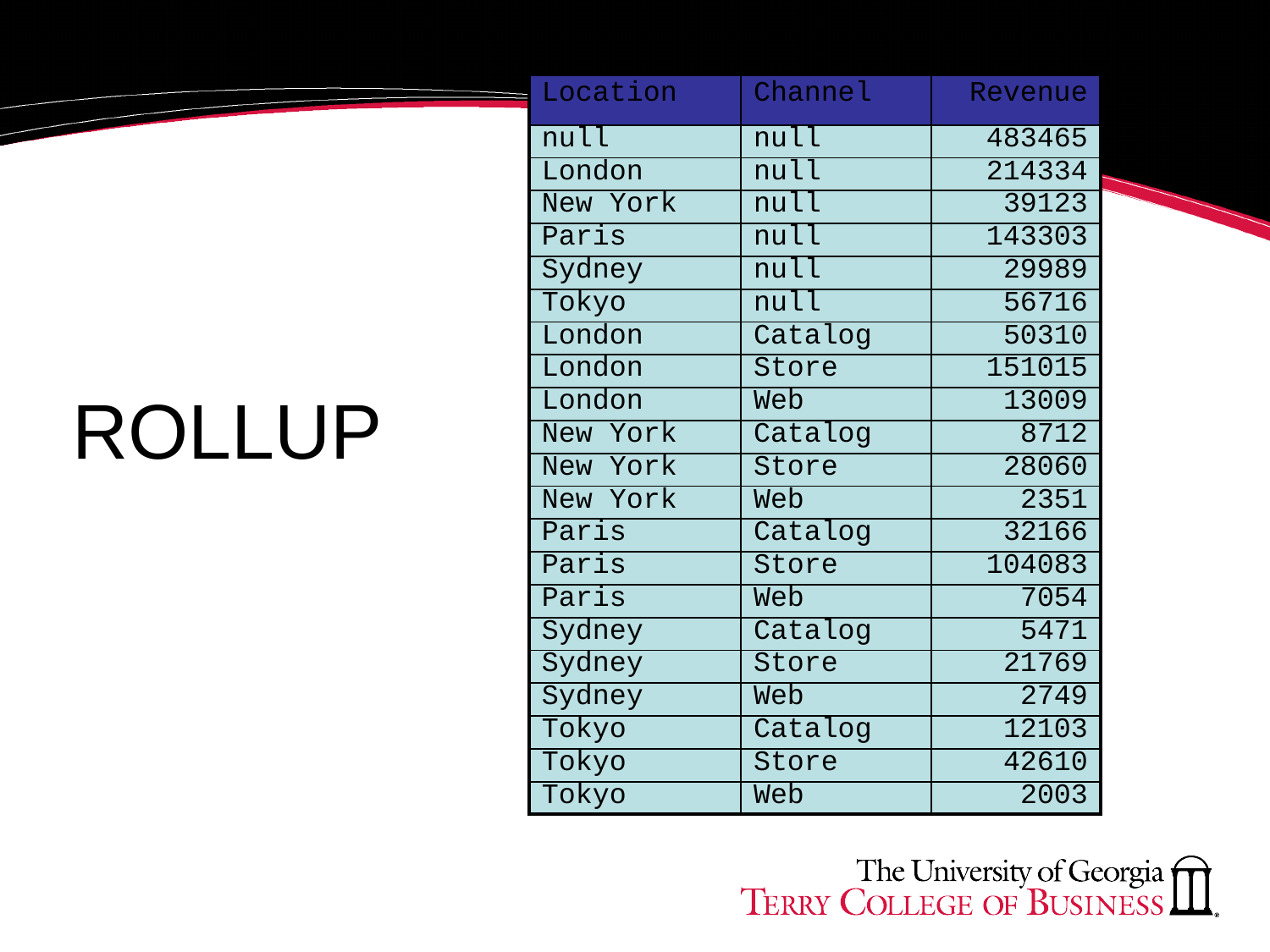

| Location | Channel | Revenue |
| --- | --- | --- |
| null | null | 483465 |
| London | null | 214334 |
| New York | null | 39123 |
| Paris | null | 143303 |
| Sydney | null | 29989 |
| Tokyo | null | 56716 |
| London | Catalog | 50310 |
| London | Store | 151015 |
| London | Web | 13009 |
| New York | Catalog | 8712 |
| New York | Store | 28060 |
| New York | Web | 2351 |
| Paris | Catalog | 32166 |
| Paris | Store | 104083 |
| Paris | Web | 7054 |
| Sydney | Catalog | 5471 |
| Sydney | Store | 21769 |
| Sydney | Web | 2749 |
| Tokyo | Catalog | 12103 |
| Tokyo | Store | 42610 |
| Tokyo | Web | 2003 |
# ROLLUP